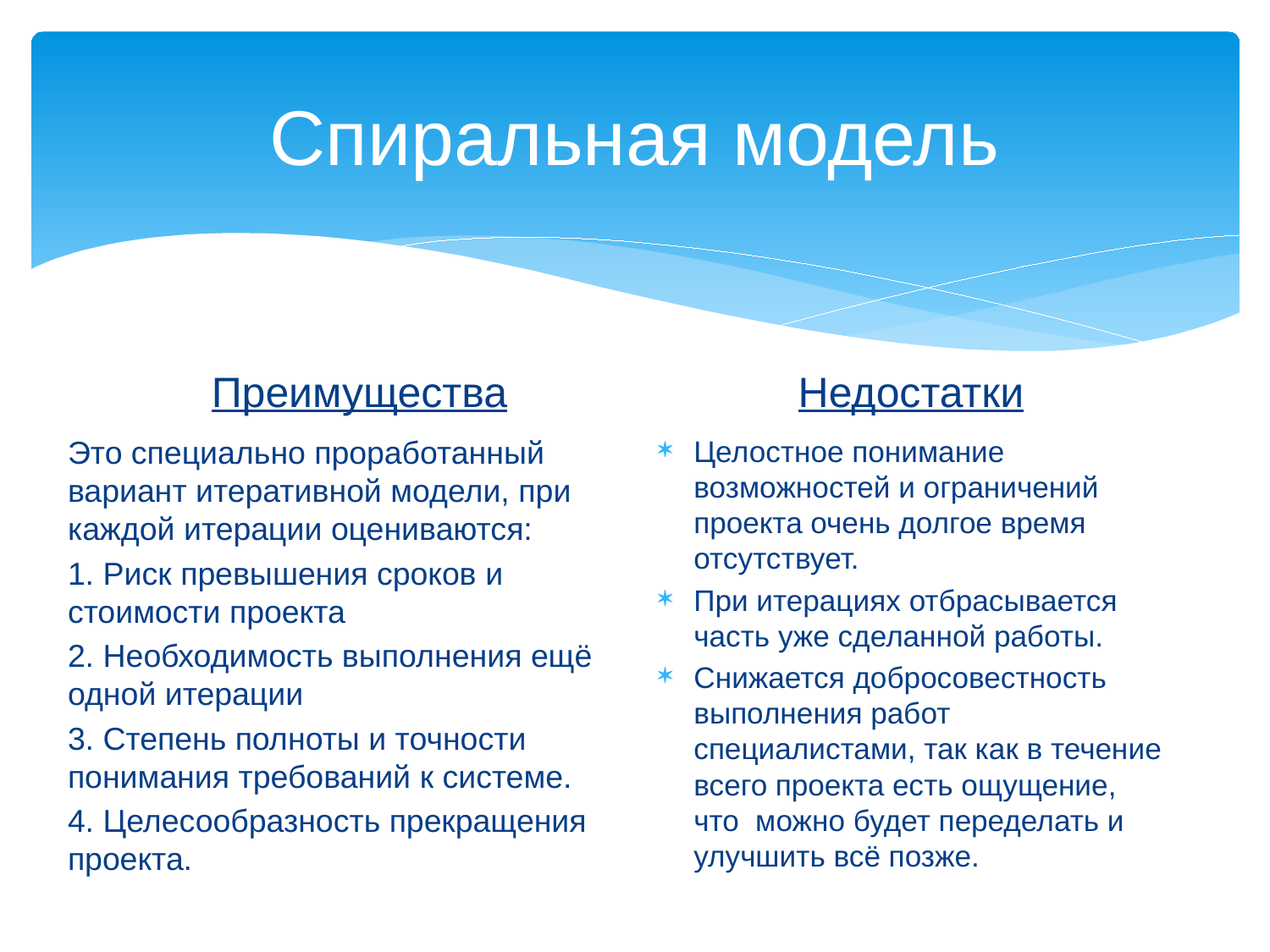

# Спиральная модель
Недостатки
Преимущества
Это специально проработанный вариант итеративной модели, при каждой итерации оцениваются:
1. Риск превышения сроков и стоимости проекта
2. Необходимость выполнения ещё одной итерации
3. Степень полноты и точности понимания требований к системе.
4. Целесообразность прекращения проекта.
Целостное понимание возможностей и ограничений проекта очень долгое время отсутствует.
При итерациях отбрасывается часть уже сделанной работы.
Снижается добросовестность выполнения работ специалистами, так как в течение всего проекта есть ощущение, что  можно будет переделать и улучшить всё позже.